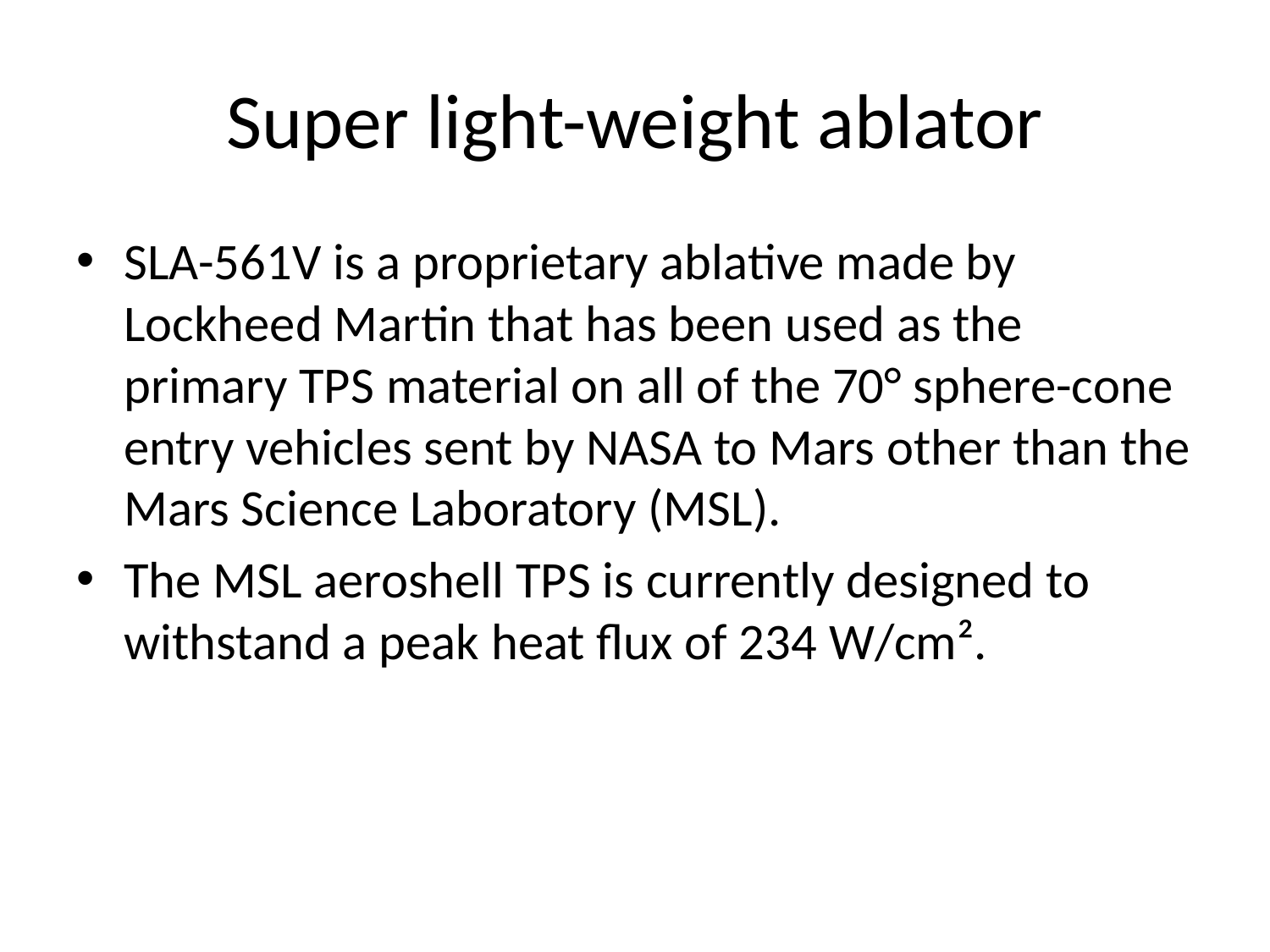

# Super light-weight ablator
SLA-561V is a proprietary ablative made by Lockheed Martin that has been used as the primary TPS material on all of the 70° sphere-cone entry vehicles sent by NASA to Mars other than the Mars Science Laboratory (MSL).
The MSL aeroshell TPS is currently designed to withstand a peak heat flux of 234 W/cm².